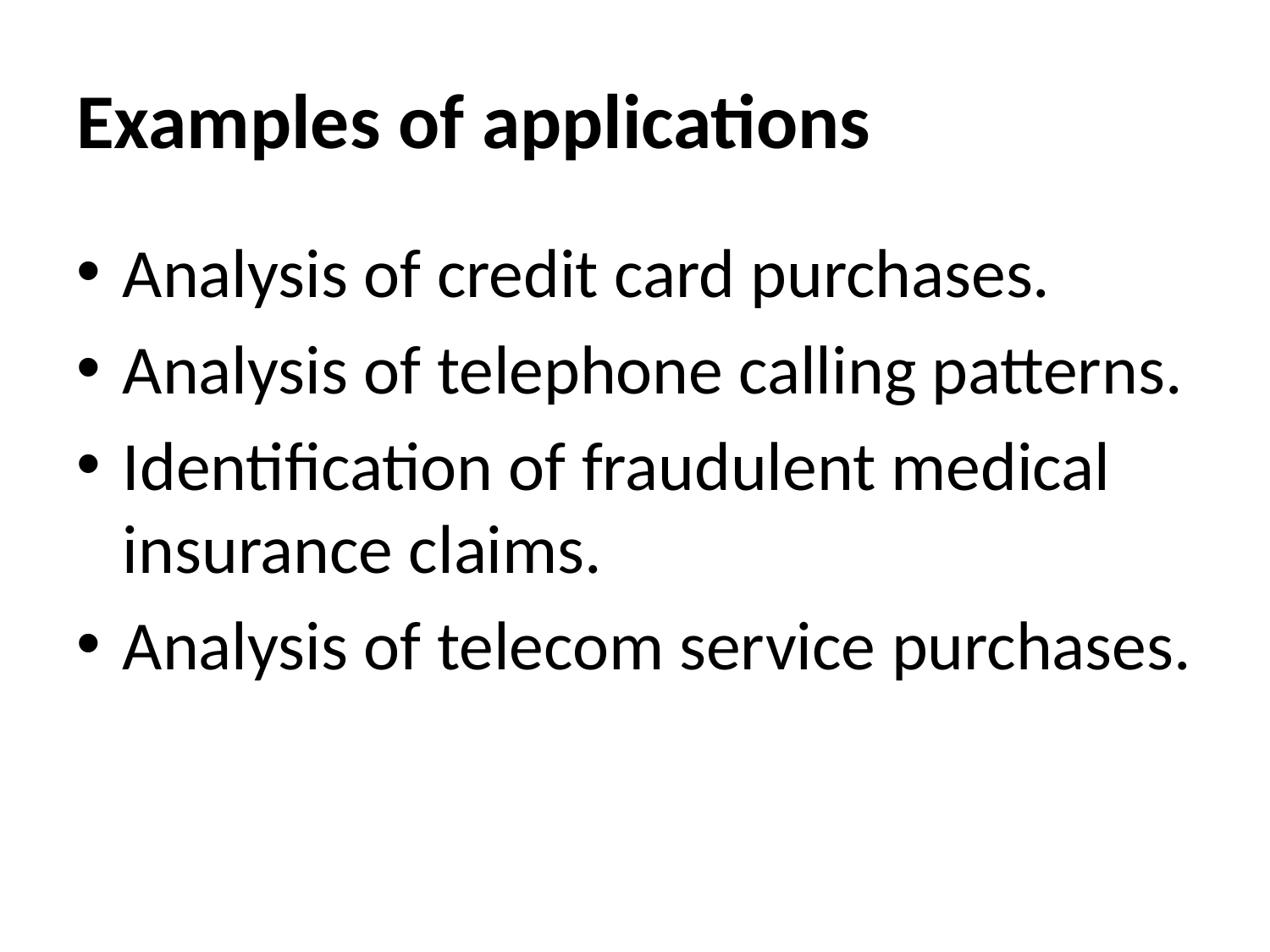

# Examples of applications
Analysis of credit card purchases.
Analysis of telephone calling patterns.
Identification of fraudulent medical insurance claims.
Analysis of telecom service purchases.